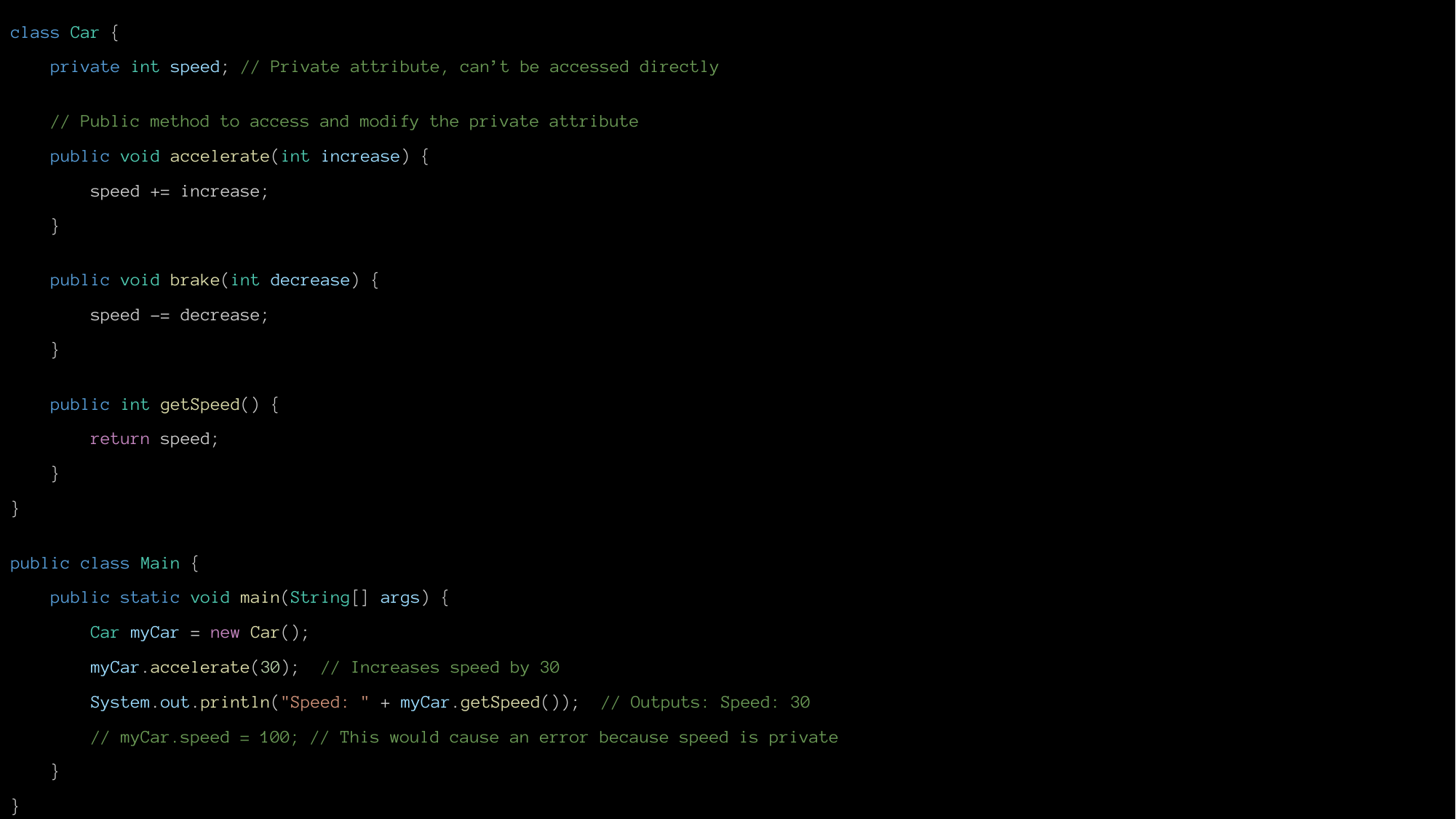

class Car {
    private int speed; // Private attribute, can’t be accessed directly
    // Public method to access and modify the private attribute
    public void accelerate(int increase) {
        speed += increase;
    }
    public void brake(int decrease) {
        speed -= decrease;
    }
    public int getSpeed() {
        return speed;
    }
}
public class Main {
    public static void main(String[] args) {
        Car myCar = new Car();
        myCar.accelerate(30);  // Increases speed by 30
        System.out.println("Speed: " + myCar.getSpeed());  // Outputs: Speed: 30
        // myCar.speed = 100; // This would cause an error because speed is private
    }
}